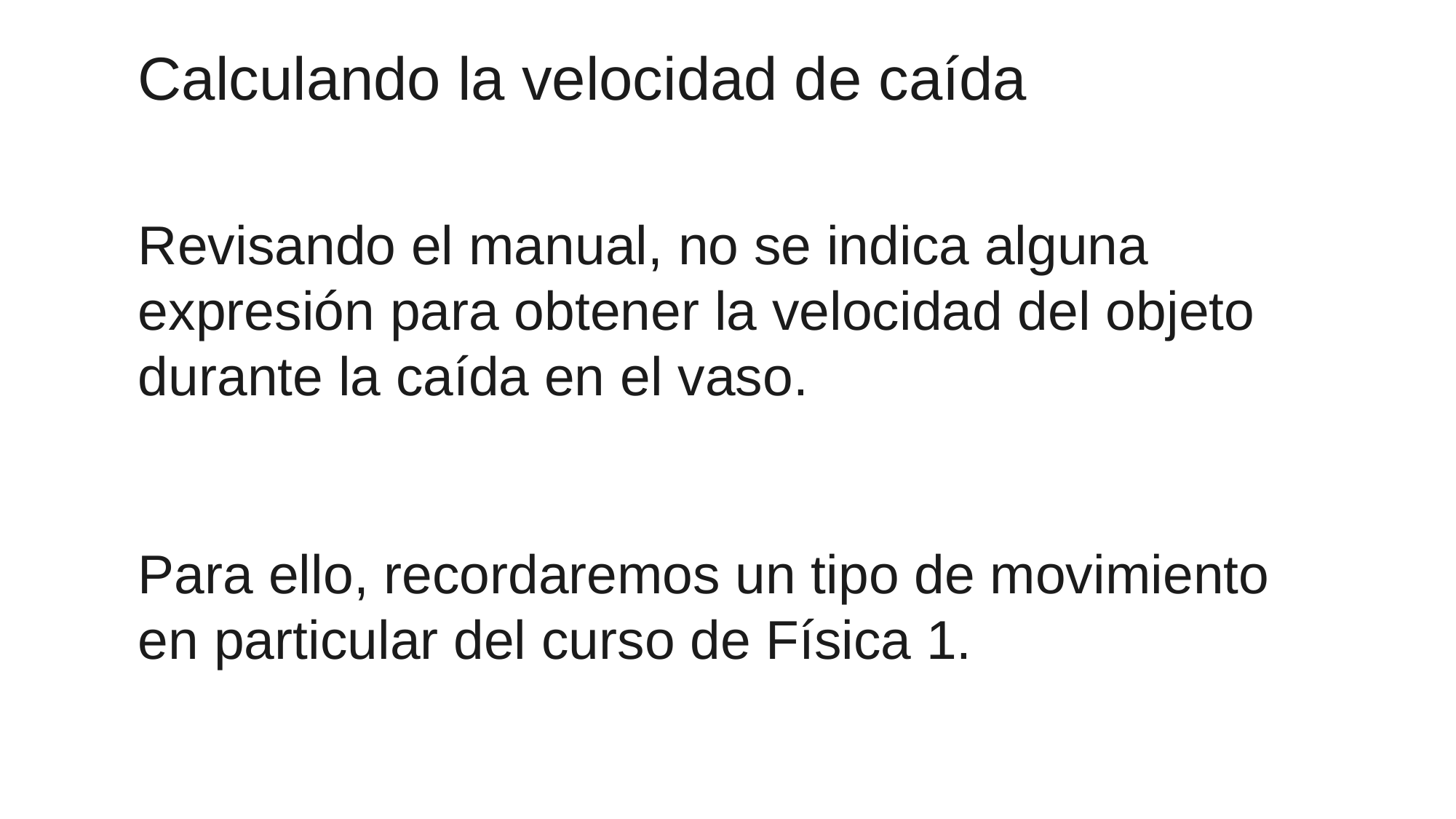

# Calculando la velocidad de caída
Revisando el manual, no se indica alguna expresión para obtener la velocidad del objeto durante la caída en el vaso.

Para ello, recordaremos un tipo de movimiento en particular del curso de Física 1.